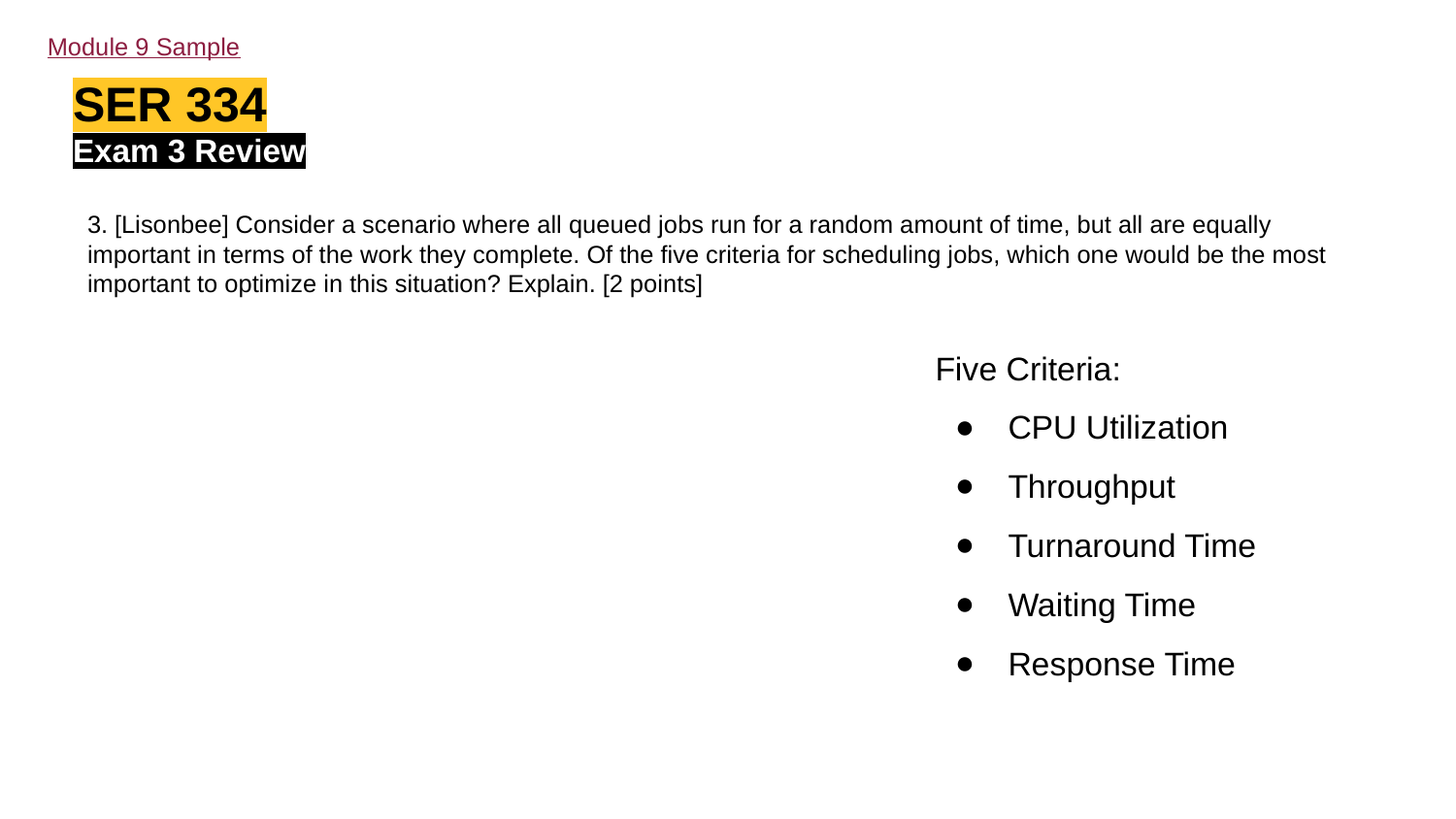

Module 9 Sample
SER 334
Exam 3 Review

3. [Lisonbee] Consider a scenario where all queued jobs run for a random amount of time, but all are equally important in terms of the work they complete. Of the five criteria for scheduling jobs, which one would be the most important to optimize in this situation? Explain. [2 points]
Five Criteria:
CPU Utilization
Throughput
Turnaround Time
Waiting Time
Response Time